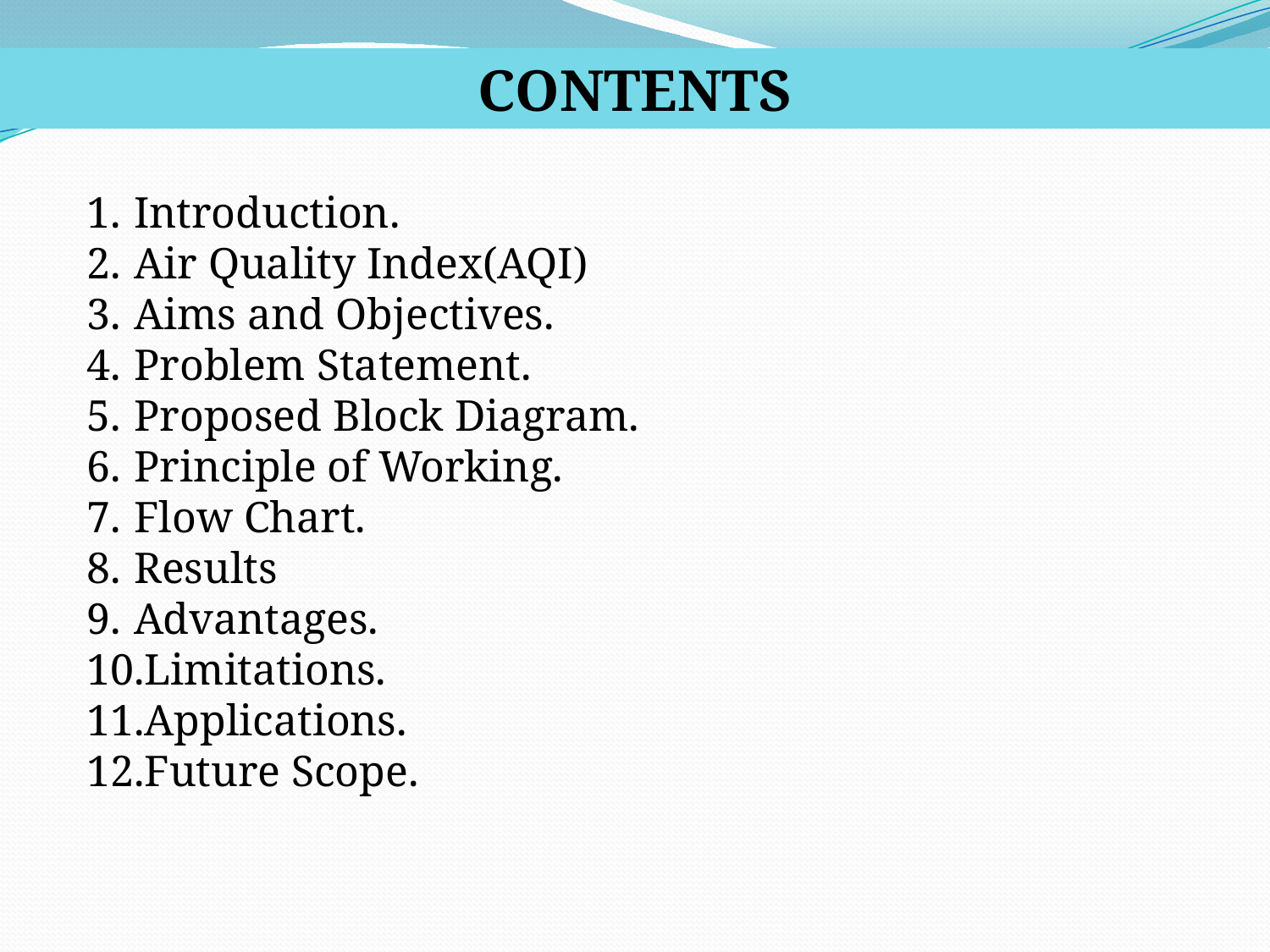

CONTENTS
Introduction.
Air Quality Index(AQI)
Aims and Objectives.
Problem Statement.
Proposed Block Diagram.
Principle of Working.
Flow Chart.
Results
Advantages.
Limitations.
Applications.
Future Scope.